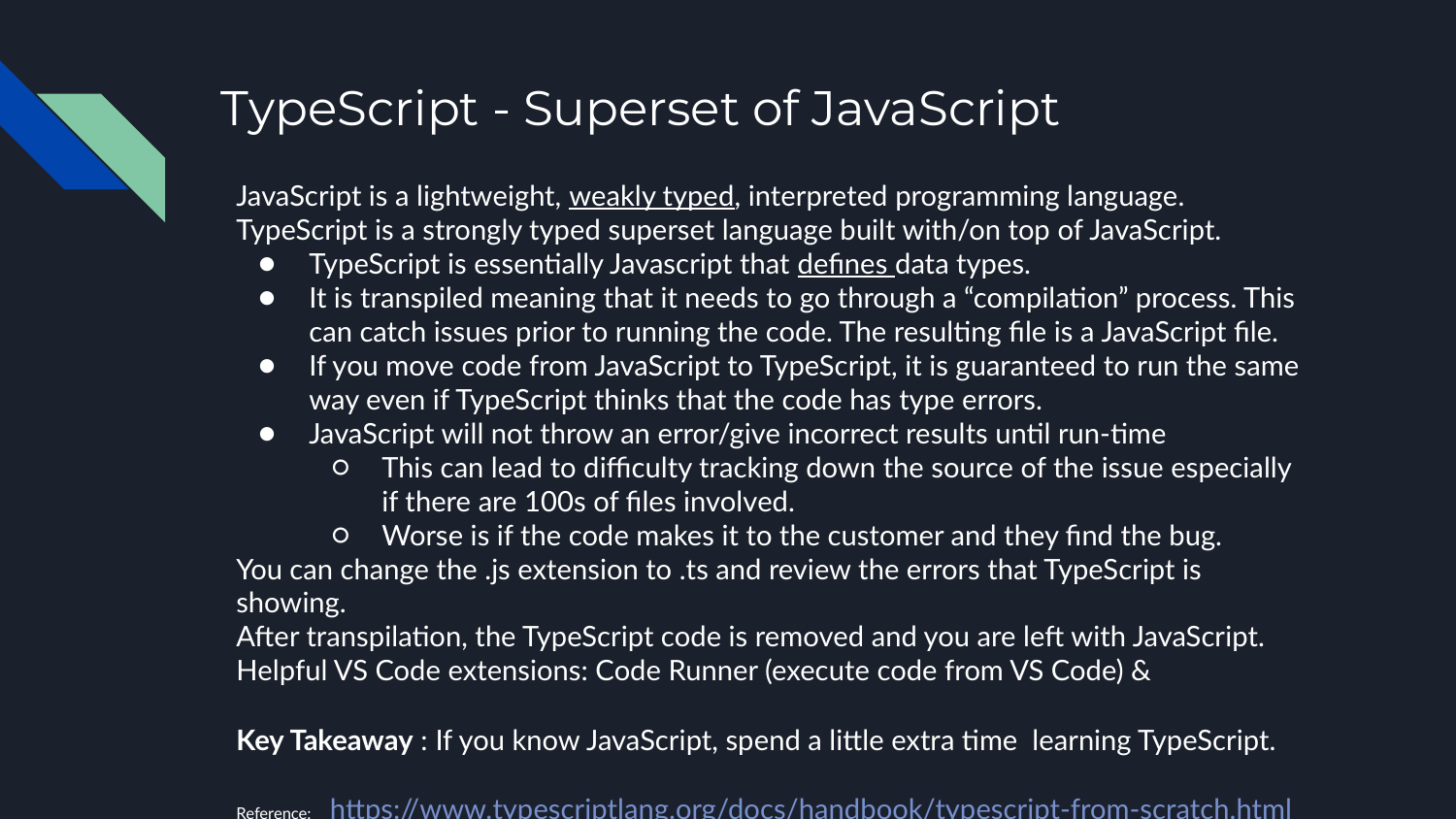

# TypeScript - Superset of JavaScript
JavaScript is a lightweight, weakly typed, interpreted programming language.
TypeScript is a strongly typed superset language built with/on top of JavaScript.
TypeScript is essentially Javascript that defines data types.
It is transpiled meaning that it needs to go through a “compilation” process. This can catch issues prior to running the code. The resulting file is a JavaScript file.
If you move code from JavaScript to TypeScript, it is guaranteed to run the same way even if TypeScript thinks that the code has type errors.
JavaScript will not throw an error/give incorrect results until run-time
This can lead to difficulty tracking down the source of the issue especially if there are 100s of files involved.
Worse is if the code makes it to the customer and they find the bug.
You can change the .js extension to .ts and review the errors that TypeScript is showing.
After transpilation, the TypeScript code is removed and you are left with JavaScript.
Helpful VS Code extensions: Code Runner (execute code from VS Code) &

Key Takeaway : If you know JavaScript, spend a little extra time  learning TypeScript.

Reference:   https://www.typescriptlang.org/docs/handbook/typescript-from-scratch.html